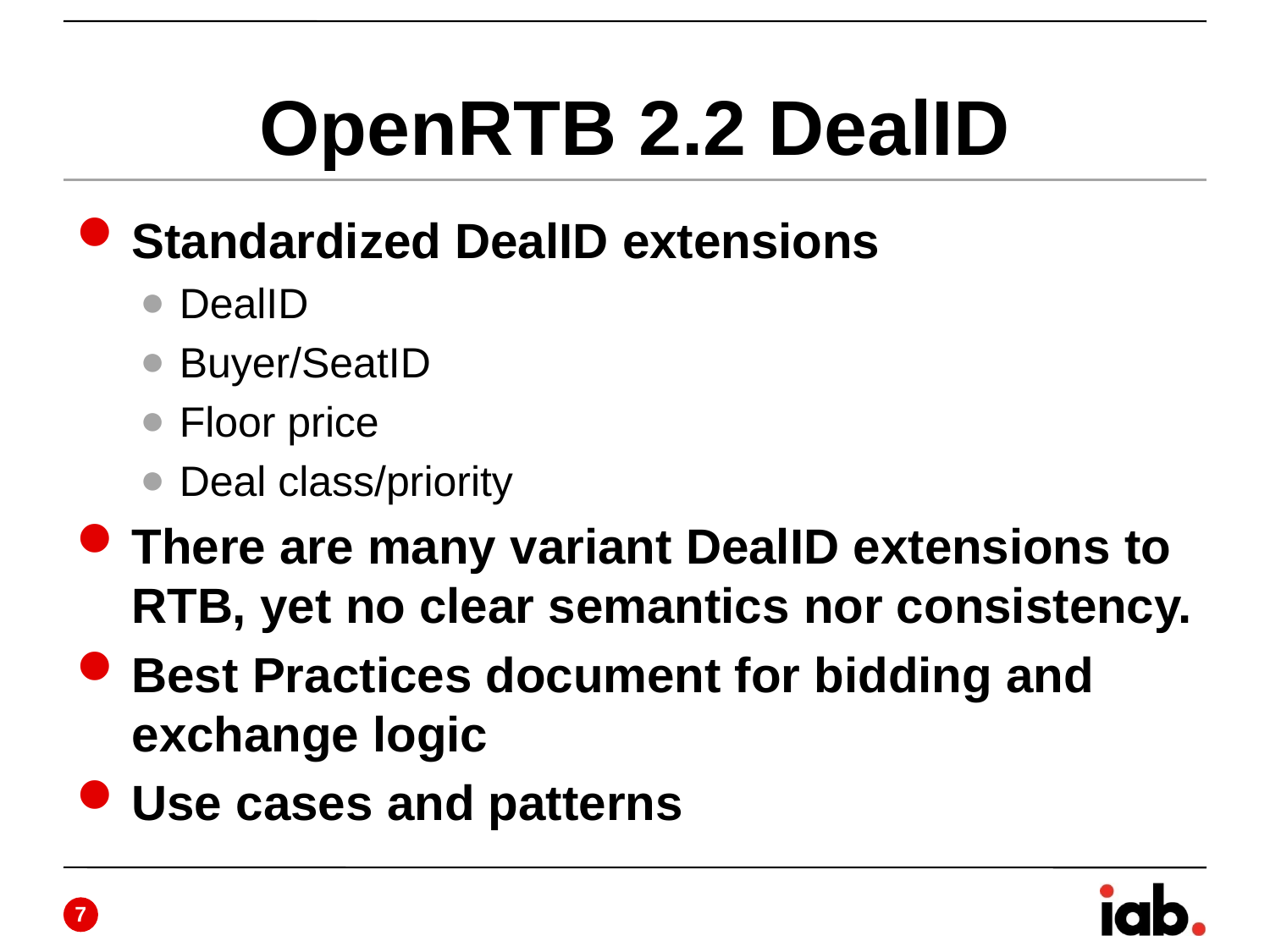

# OpenRTB 2.2 DealID
Standardized DealID extensions
DealID
Buyer/SeatID
Floor price
Deal class/priority
There are many variant DealID extensions to RTB, yet no clear semantics nor consistency.
Best Practices document for bidding and exchange logic
Use cases and patterns

7